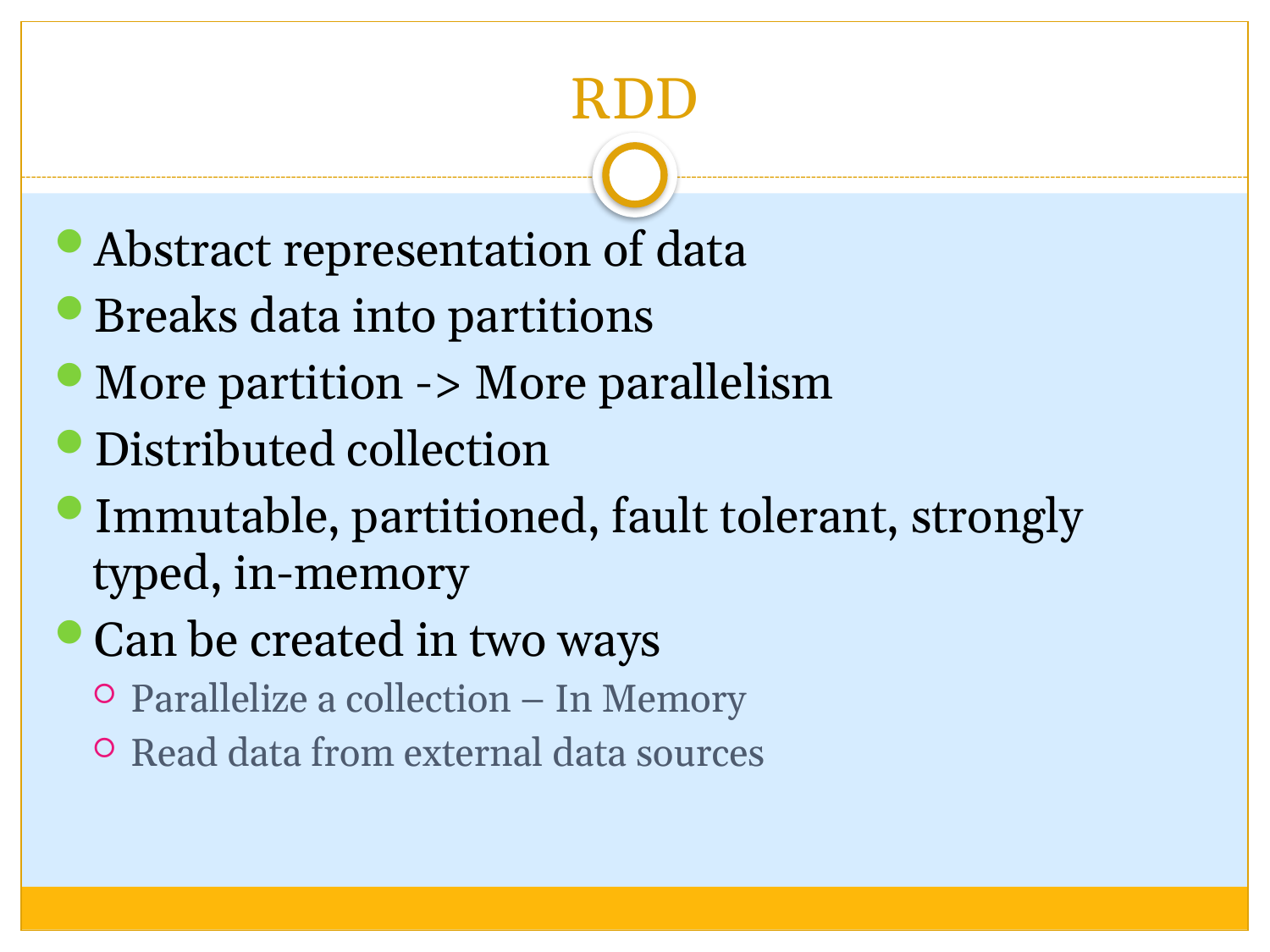

# RDD
Abstract representation of data
Breaks data into partitions
More partition -> More parallelism
Distributed collection
Immutable, partitioned, fault tolerant, strongly typed, in-memory
Can be created in two ways
Parallelize a collection – In Memory
Read data from external data sources